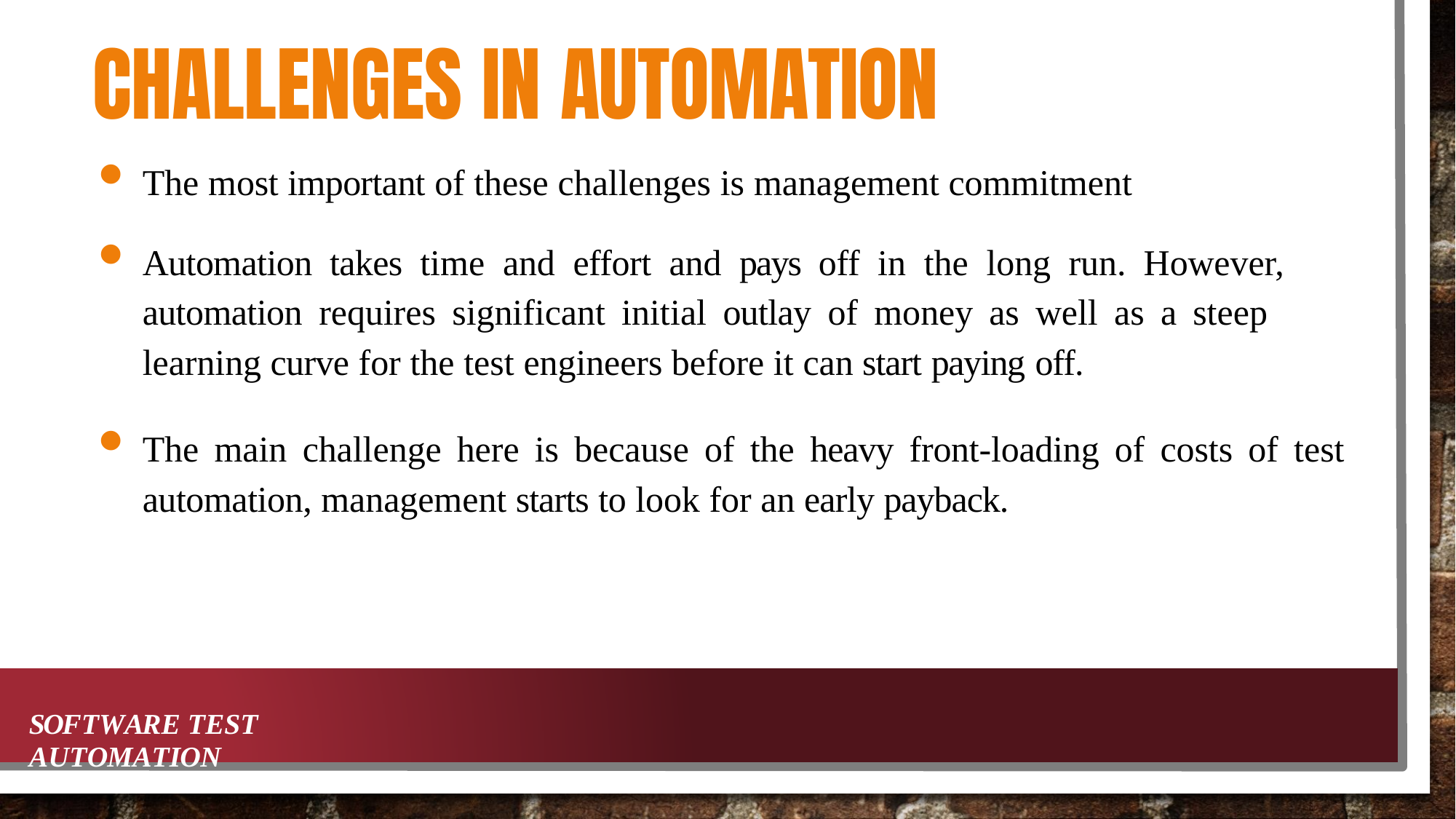

# CHALLENGES IN AUTOMATION
The most important of these challenges is management commitment
Automation takes time and effort and pays off in the long run. However, automation requires significant initial outlay of money as well as a steep  learning curve for the test engineers before it can start paying off.

The main challenge here is because of the heavy front-loading of costs of test  automation, management starts to look for an early payback.
SOFTWARE TEST AUTOMATION